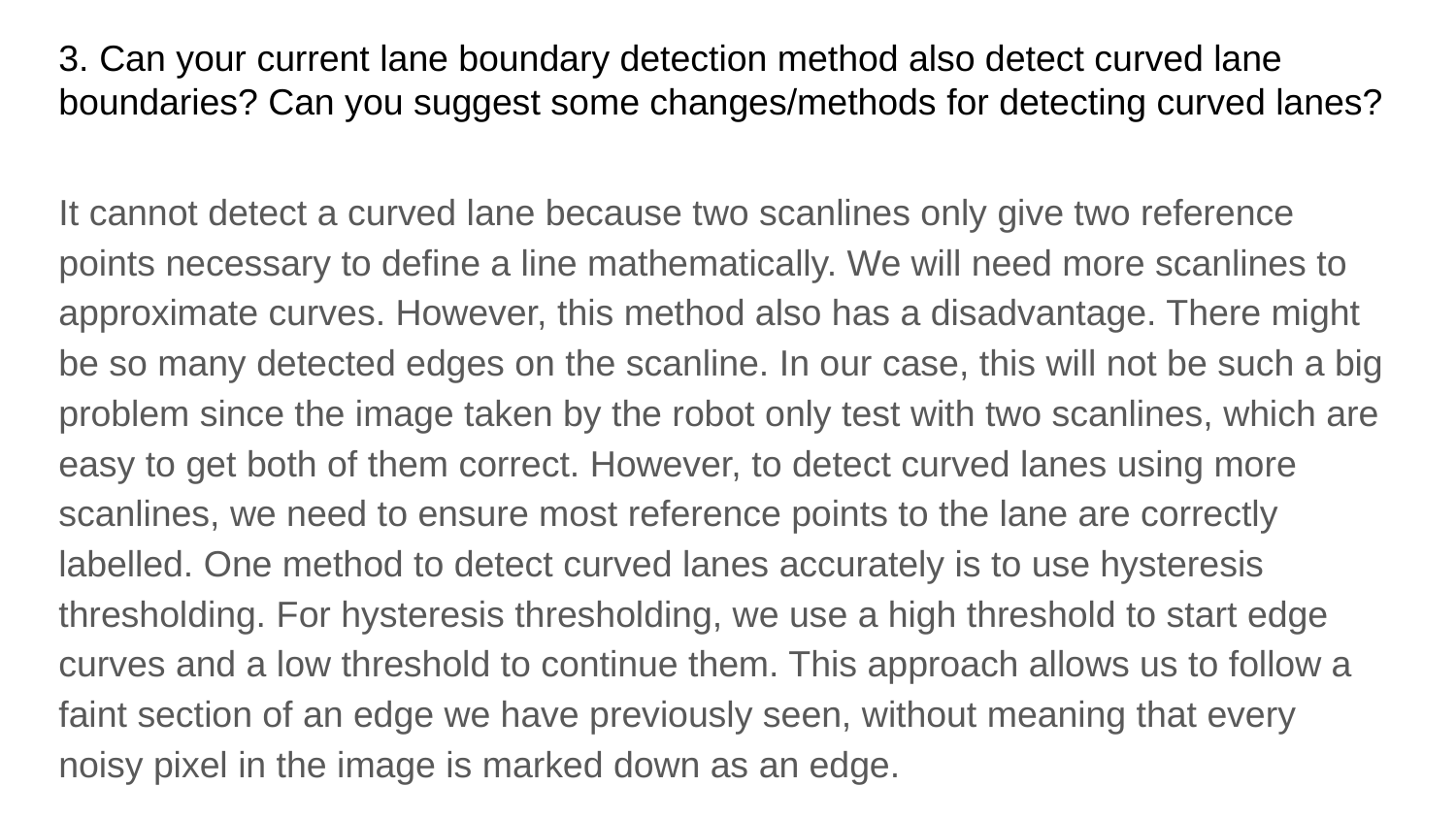

# 3. Can your current lane boundary detection method also detect curved lane boundaries? Can you suggest some changes/methods for detecting curved lanes?
It cannot detect a curved lane because two scanlines only give two reference points necessary to define a line mathematically. We will need more scanlines to approximate curves. However, this method also has a disadvantage. There might be so many detected edges on the scanline. In our case, this will not be such a big problem since the image taken by the robot only test with two scanlines, which are easy to get both of them correct. However, to detect curved lanes using more scanlines, we need to ensure most reference points to the lane are correctly labelled. One method to detect curved lanes accurately is to use hysteresis thresholding. For hysteresis thresholding, we use a high threshold to start edge curves and a low threshold to continue them. This approach allows us to follow a faint section of an edge we have previously seen, without meaning that every noisy pixel in the image is marked down as an edge.